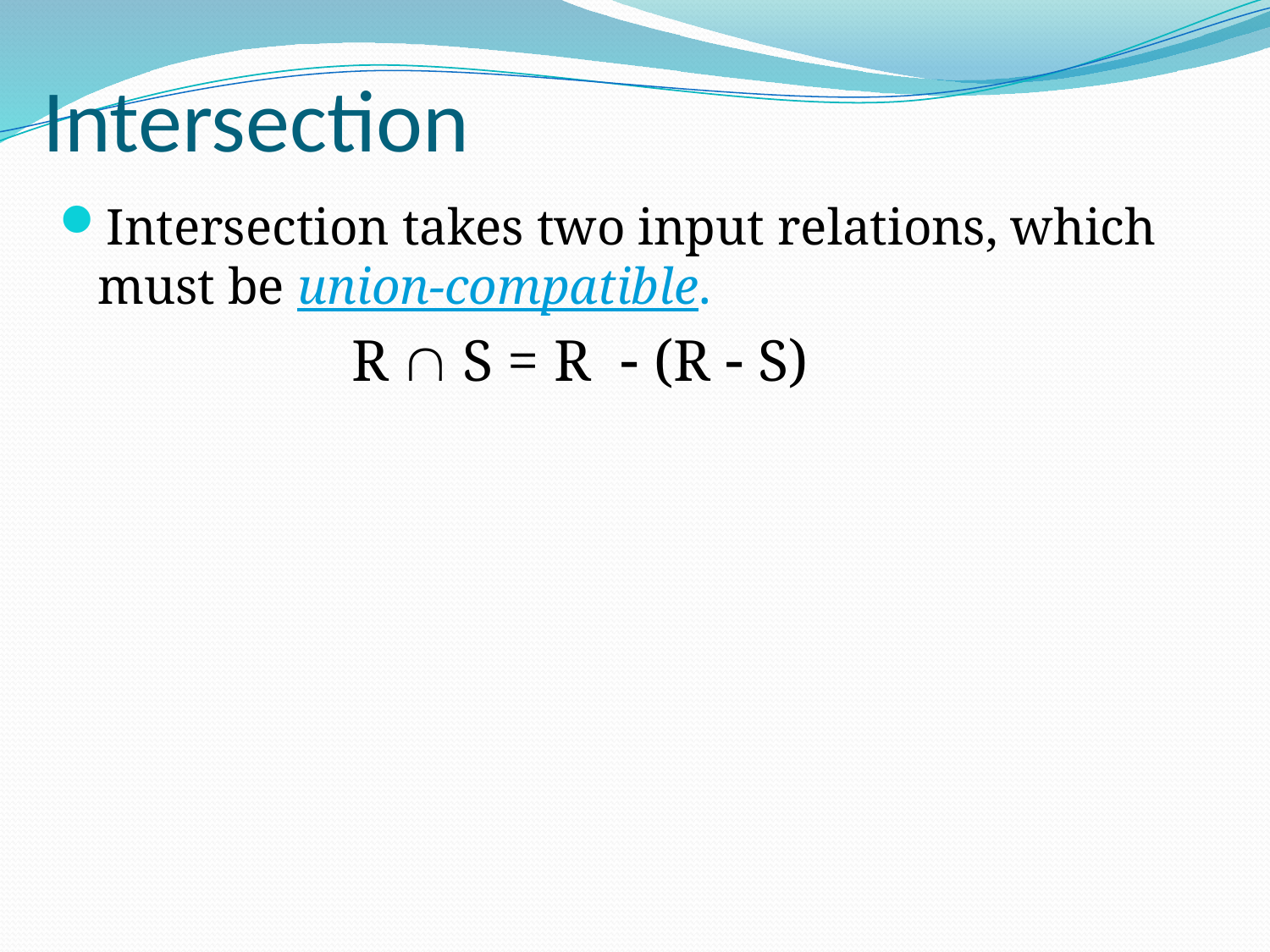

# Intersection
Intersection takes two input relations, which must be union-compatible.
			R ∩ S = R  − (R − S)